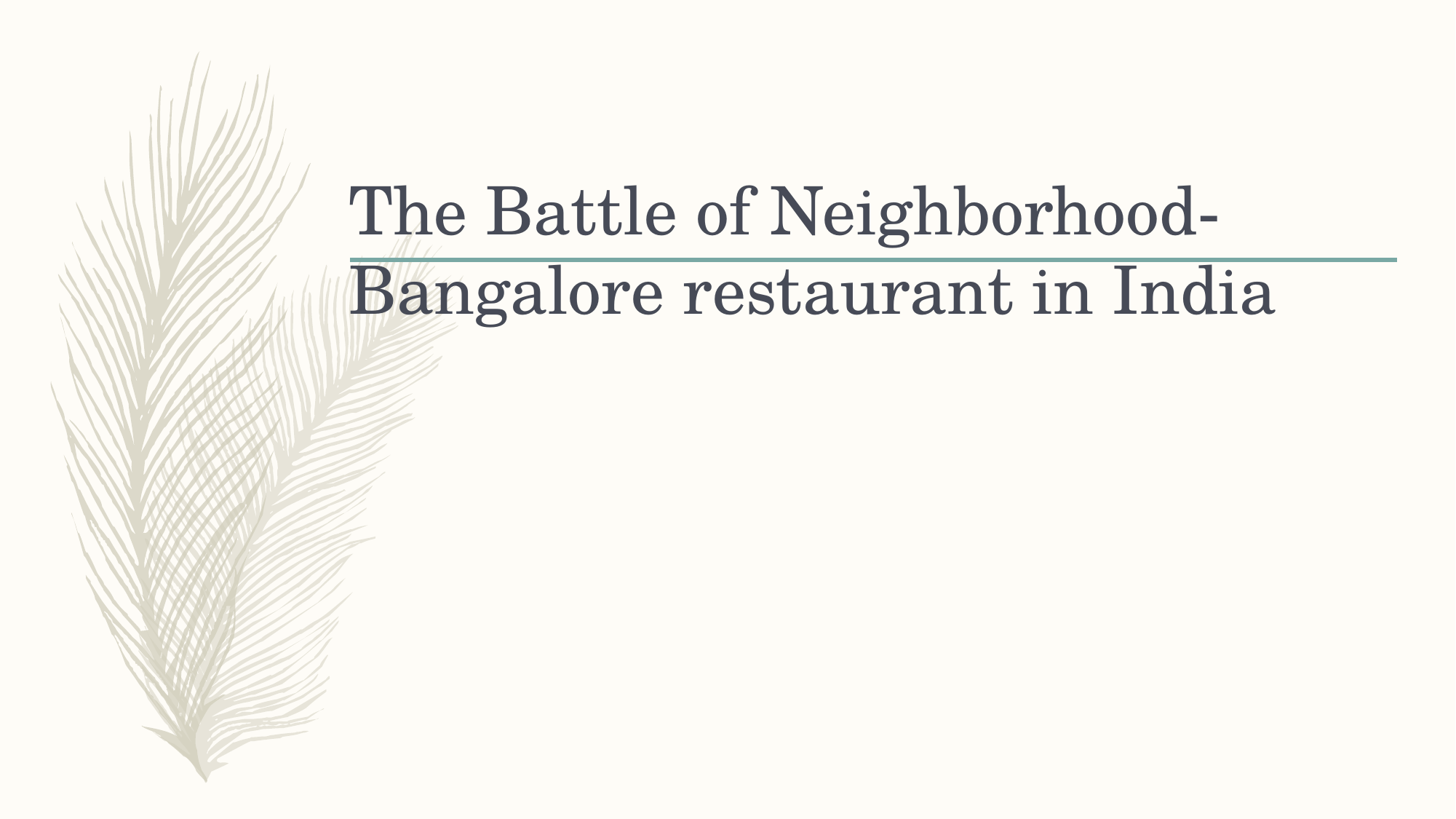

# The Battle of Neighborhood- Bangalore restaurant in India